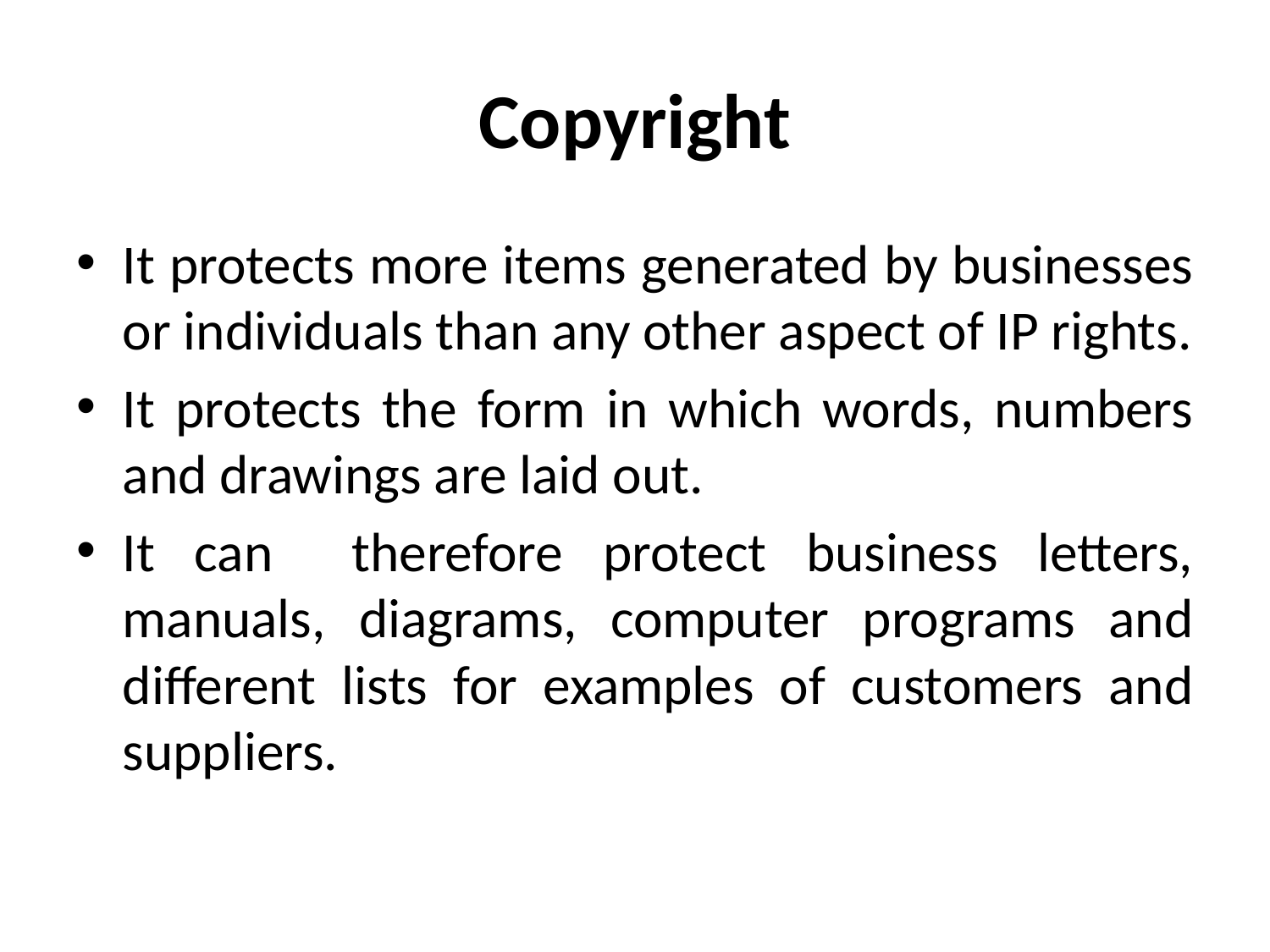

# Copyright
It protects more items generated by businesses or individuals than any other aspect of IP rights.
It protects the form in which words, numbers and drawings are laid out.
It can  therefore protect business letters, manuals, diagrams, computer programs and different lists for examples of customers and suppliers.